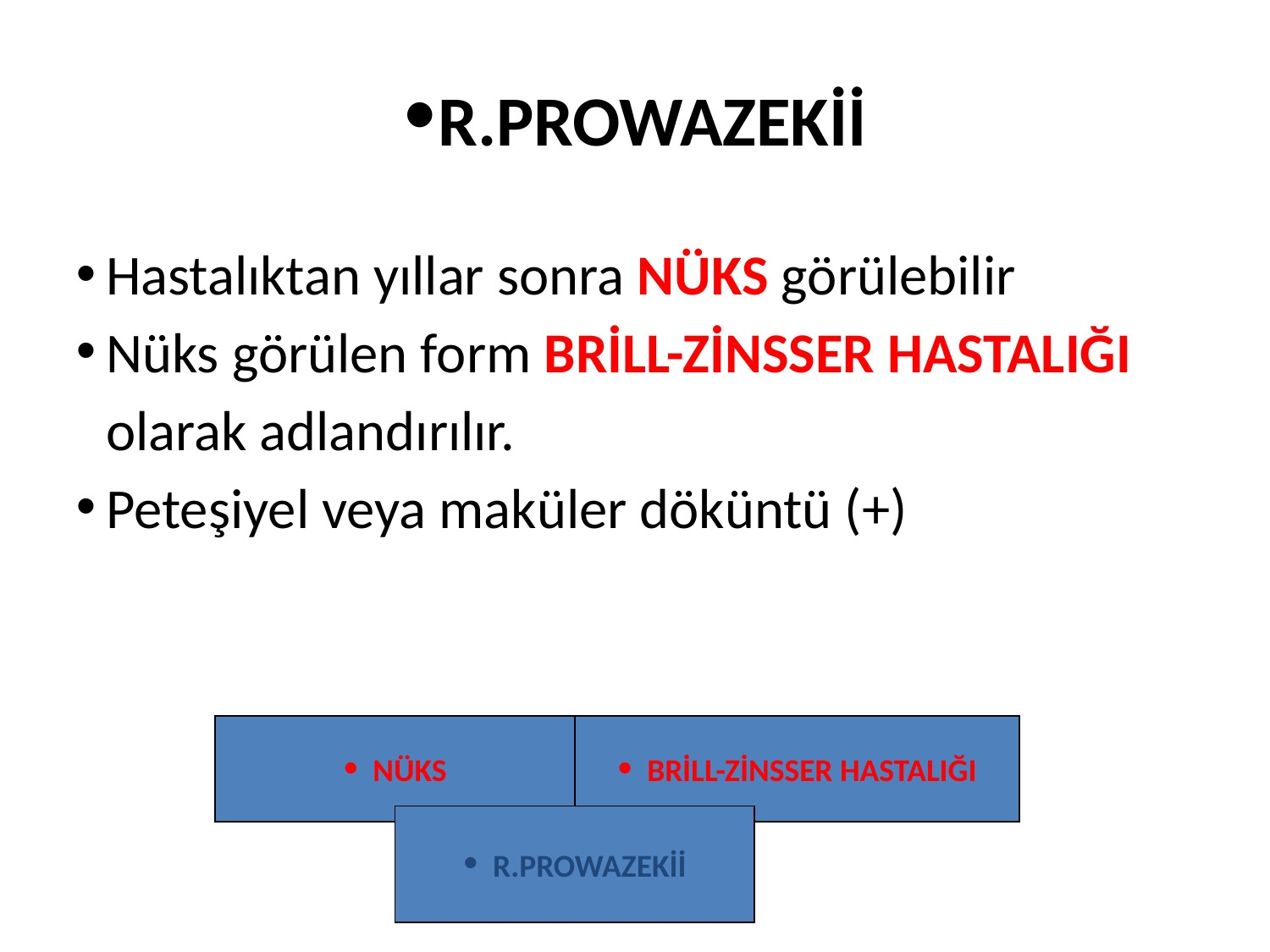

R.PROWAZEKİİ
Hastalıktan yıllar sonra NÜKS görülebilir
Nüks görülen form BRİLL-ZİNSSER HASTALIĞI olarak adlandırılır.
Peteşiyel veya maküler döküntü (+)
NÜKS
BRİLL-ZİNSSER HASTALIĞI
R.PROWAZEKİİ